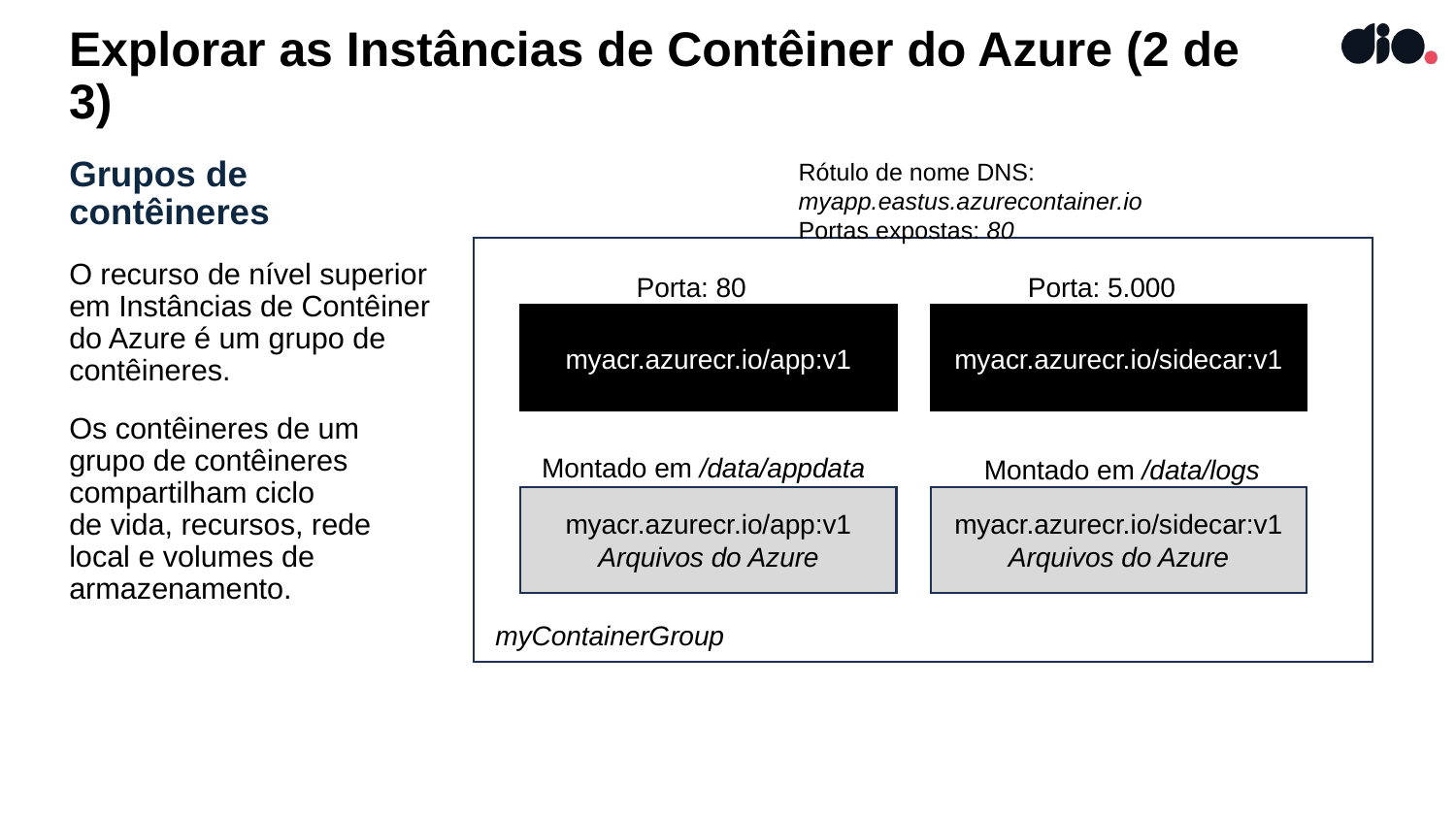

# Explorar as Instâncias de Contêiner do Azure (2 de 3)
Grupos de contêineres
O recurso de nível superior em Instâncias de Contêiner do Azure é um grupo de contêineres.
Os contêineres de um
grupo de contêineres compartilham ciclo
de vida, recursos, rede
local e volumes de armazenamento.

Rótulo de nome DNS: myapp.eastus.azurecontainer.io
Portas expostas: 80
myContainerGroup
Porta: 80
Porta: 5.000
myacr.azurecr.io/app:v1
myacr.azurecr.io/sidecar:v1
Montado em /data/appdata
Montado em /data/logs
myacr.azurecr.io/app:v1
Arquivos do Azure
myacr.azurecr.io/sidecar:v1
Arquivos do Azure